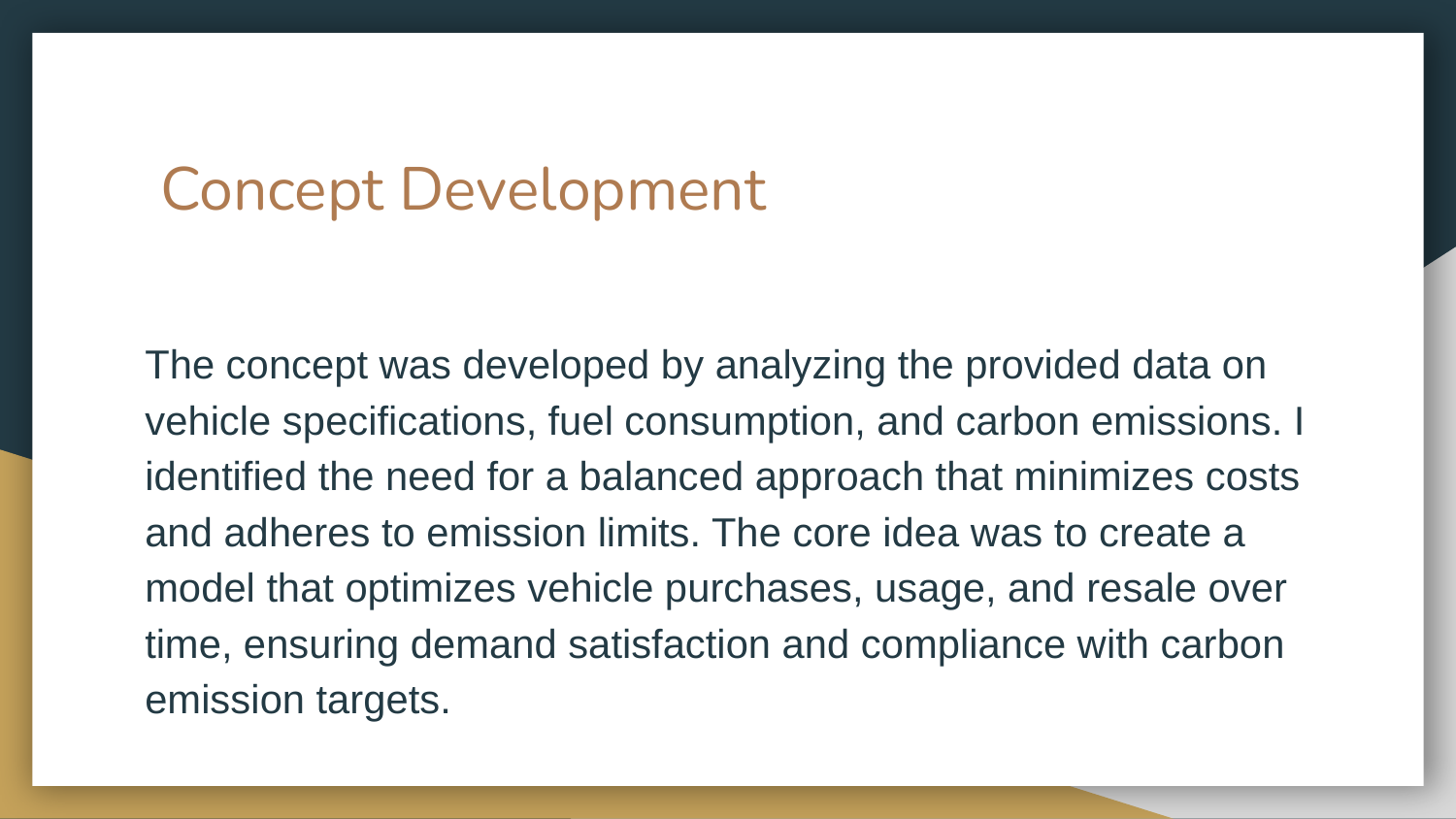

# Concept Development
The concept was developed by analyzing the provided data on vehicle specifications, fuel consumption, and carbon emissions. I identified the need for a balanced approach that minimizes costs and adheres to emission limits. The core idea was to create a model that optimizes vehicle purchases, usage, and resale over time, ensuring demand satisfaction and compliance with carbon emission targets.